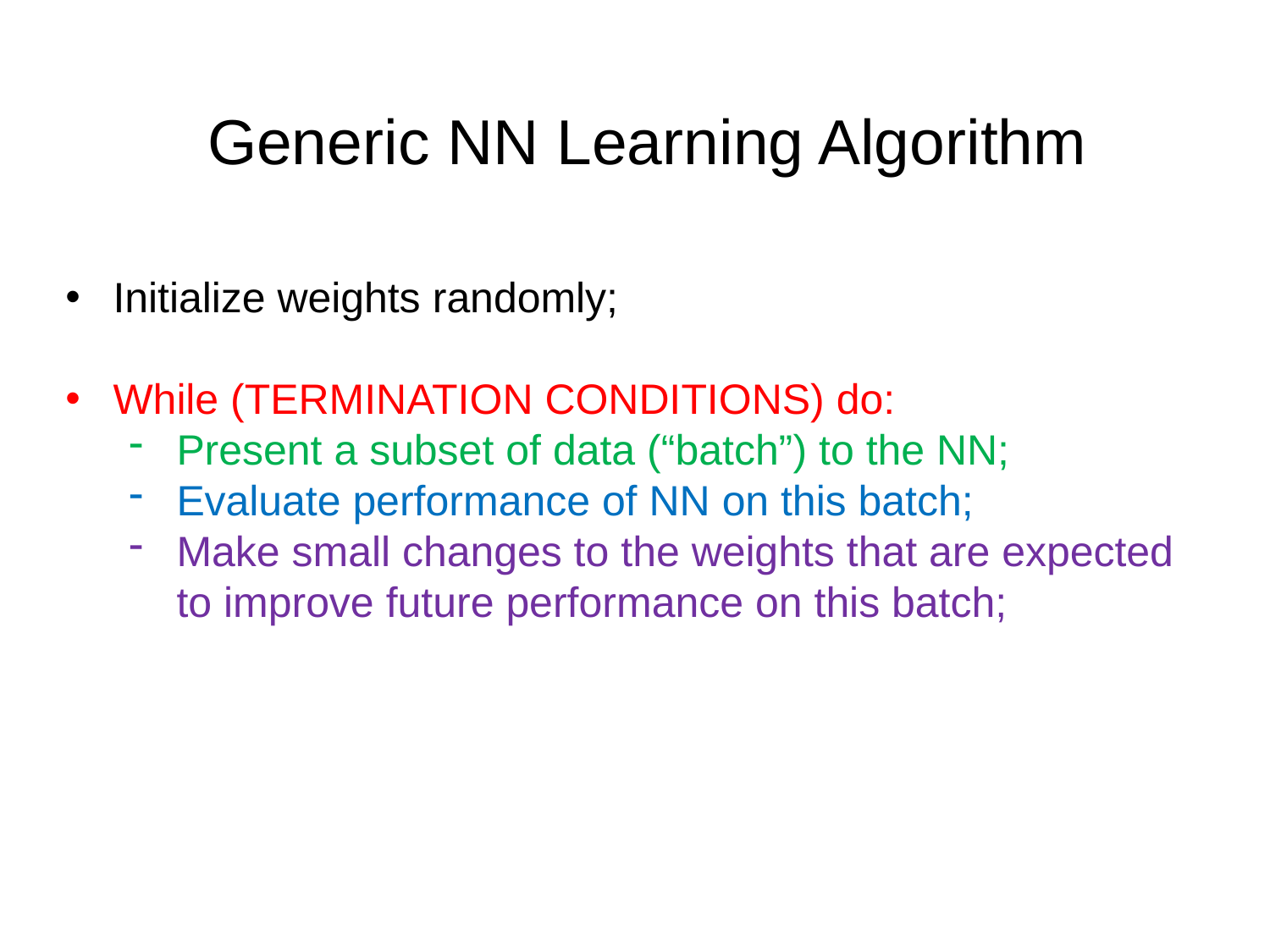

Generic NN Learning Algorithm
Initialize weights randomly;

While (TERMINATION CONDITIONS) do:
Present a subset of data (“batch”) to the NN;
Evaluate performance of NN on this batch;
Make small changes to the weights that are expected to improve future performance on this batch;